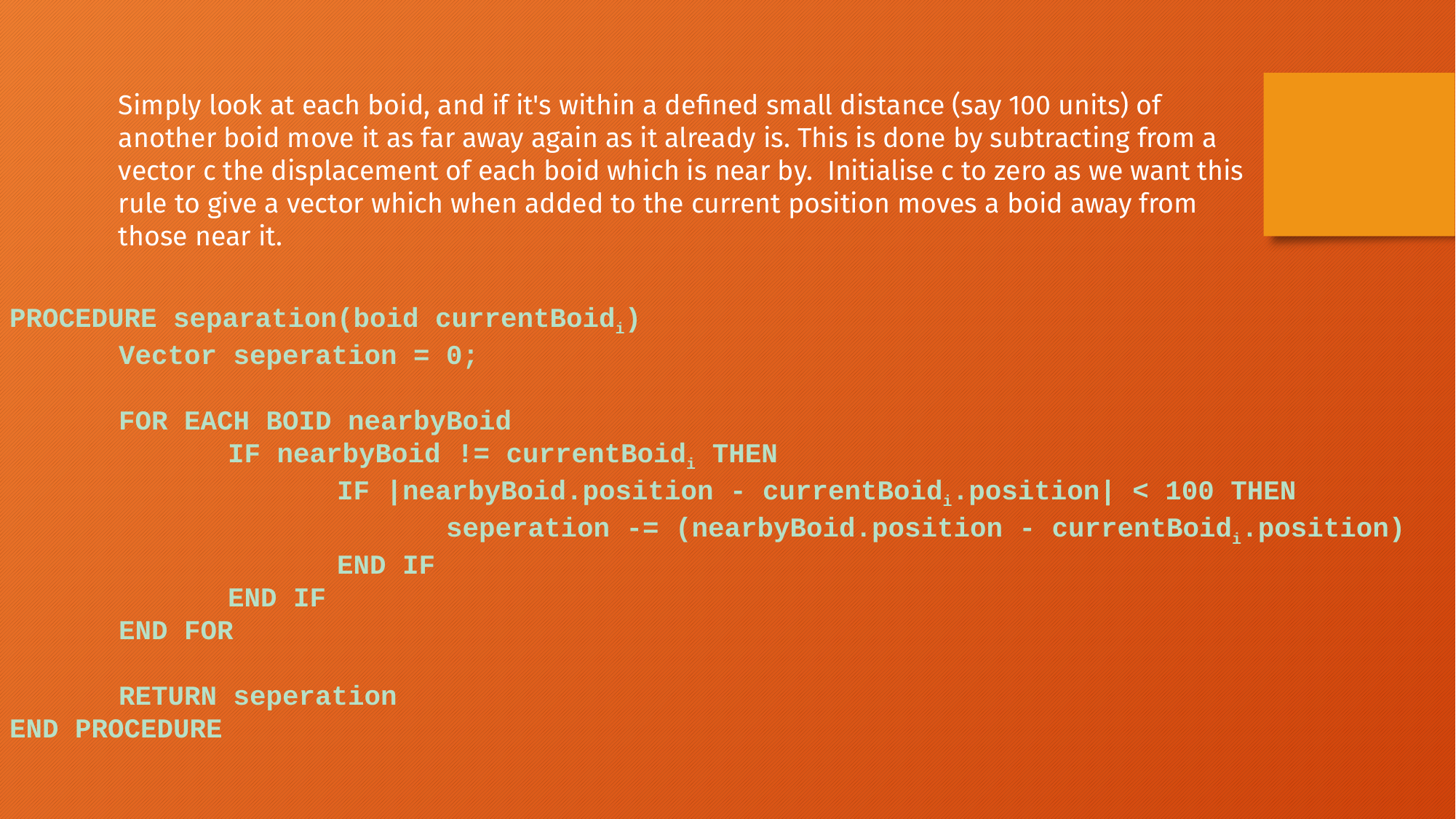

Simply look at each boid, and if it's within a defined small distance (say 100 units) of another boid move it as far away again as it already is. This is done by subtracting from a vector c the displacement of each boid which is near by.  Initialise c to zero as we want this rule to give a vector which when added to the current position moves a boid away from those near it.
	PROCEDURE separation(boid currentBoidi)
		Vector seperation = 0;

		FOR EACH BOID nearbyBoid
			IF nearbyBoid != currentBoidi THEN
				IF |nearbyBoid.position - currentBoidi.position| < 100 THEN
					seperation -= (nearbyBoid.position - currentBoidi.position)
				END IF
			END IF
		END FOR

		RETURN seperation
	END PROCEDURE